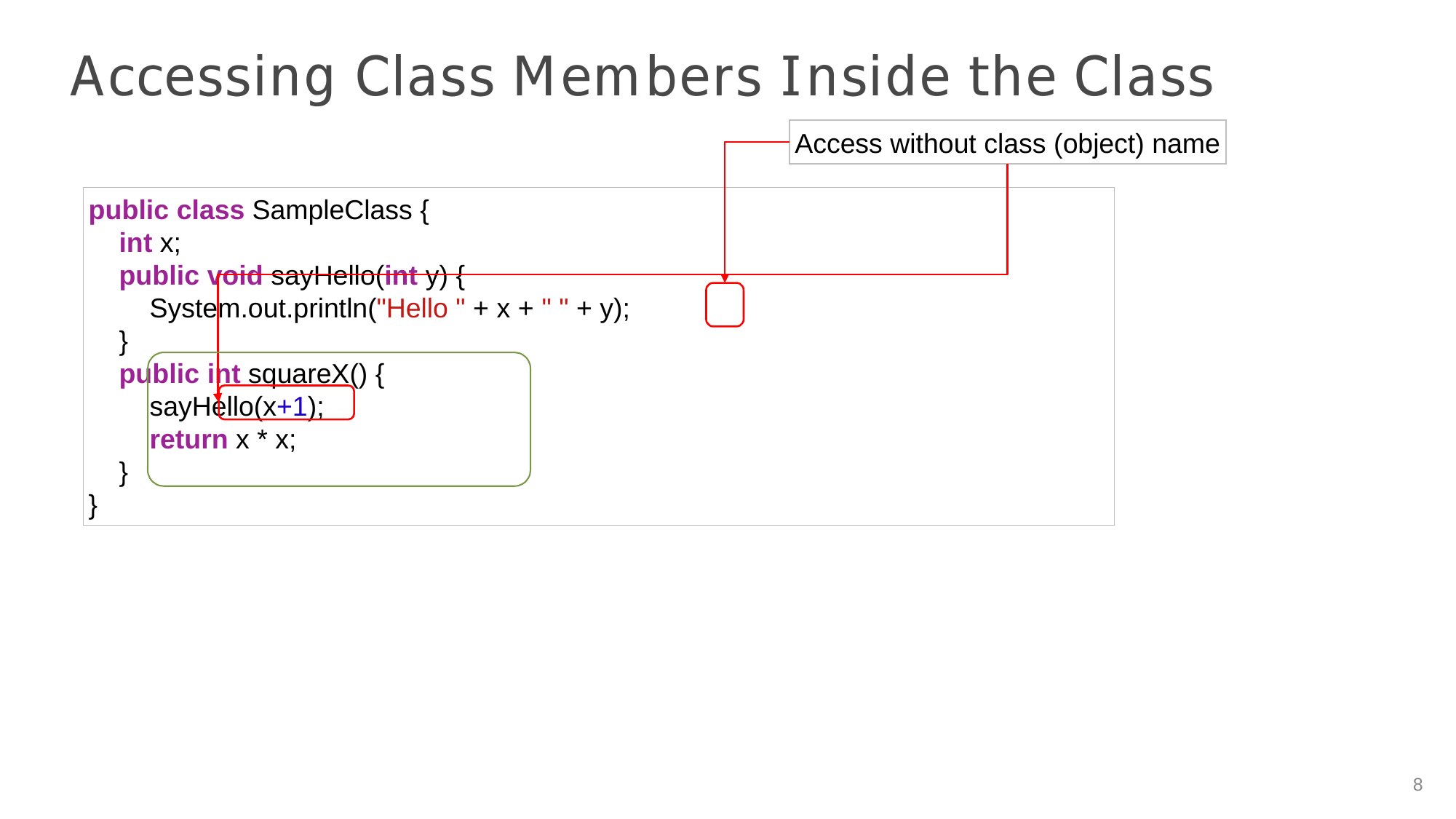

# Accessing Class Members Inside the Class
Access without class (object) name
public class SampleClass {
    int x;
    public void sayHello(int y) {
        System.out.println("Hello " + x + " " + y);
    }
    public int squareX() {
        sayHello(x+1);
        return x * x;
    }
}

8